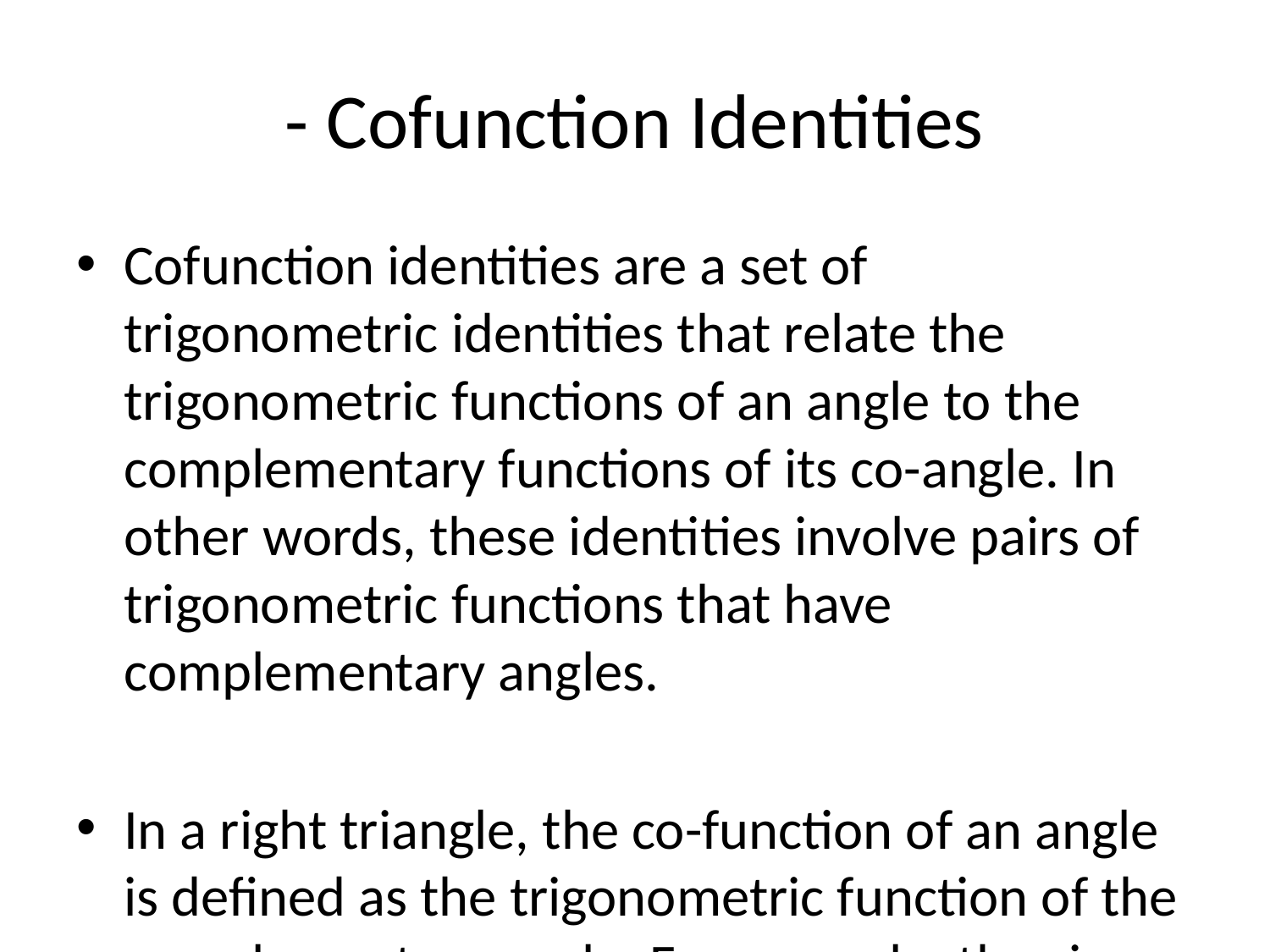

# - Cofunction Identities
Cofunction identities are a set of trigonometric identities that relate the trigonometric functions of an angle to the complementary functions of its co-angle. In other words, these identities involve pairs of trigonometric functions that have complementary angles.

In a right triangle, the co-function of an angle is defined as the trigonometric function of the complementary angle. For example, the sine of an angle is equal to the cosine of its complement and vice versa. Similarly, the tangent of an angle is equal to the cotangent of its complement, and the secant of an angle is equal to the cosecant of its complement.

The cofunction identities can be expressed as follows:

1. sin(θ) = cos(90° - θ)
2. cos(θ) = sin(90° - θ)
3. tan(θ) = cot(90° - θ)
4. cot(θ) = tan(90° - θ)
5. sec(θ) = csc(90° - θ)
6. csc(θ) = sec(90° - θ)

These identities are derived from the properties of right triangles and the definitions of trigonometric functions in terms of the sides of a right triangle. By using these identities, we can simplify trigonometric expressions, solve trigonometric equations, and prove various trigonometric properties.

Cofunction identities are particularly useful when working with complementary angles and can help simplify calculations involving trigonometric functions. They are also essential in trigonometry and calculus, where understanding the relationships between trigonometric functions is crucial for solving problems and proving theorems.